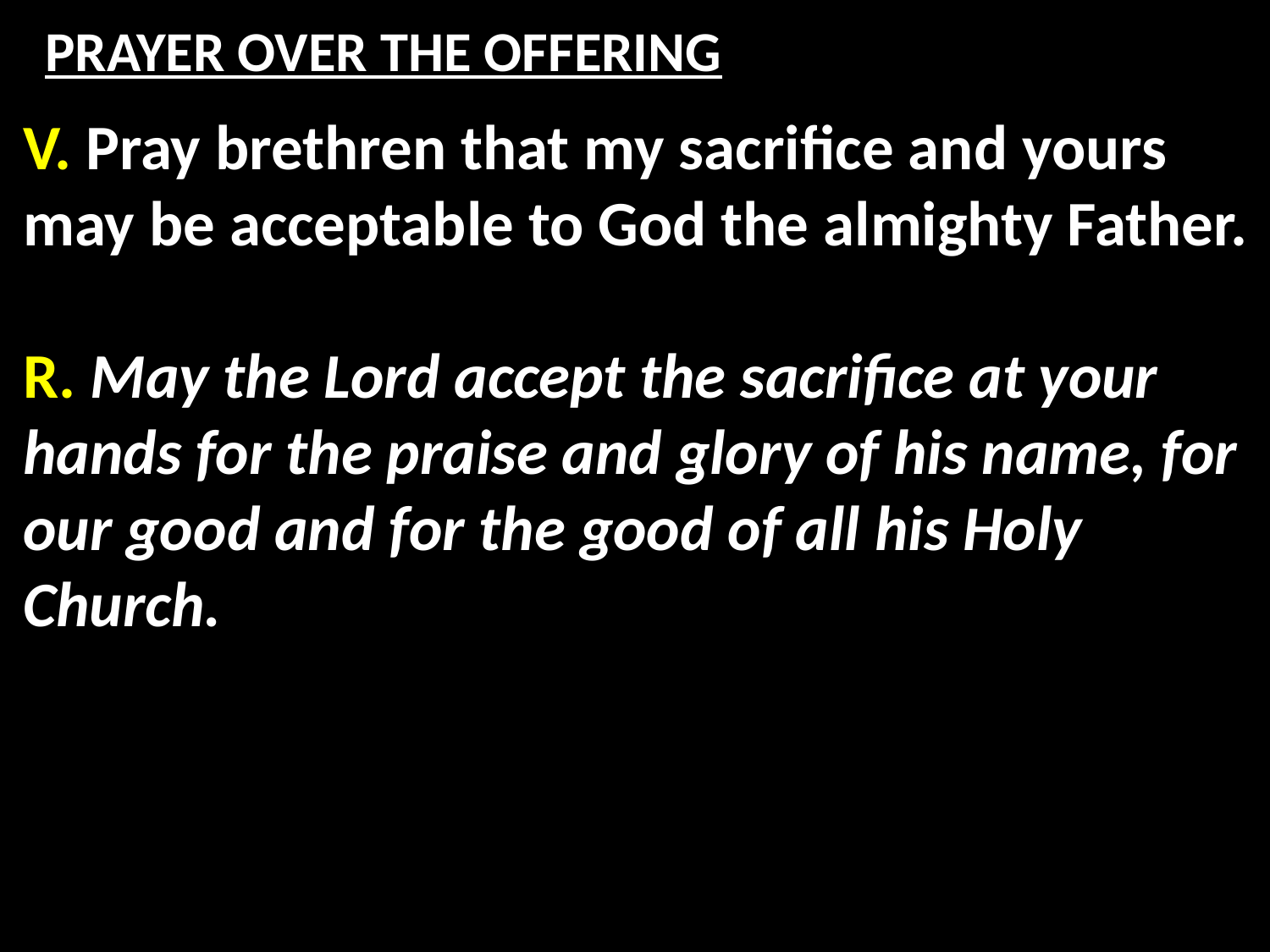

# PRAYER OVER THE OFFERING
V. Pray brethren that my sacrifice and yours may be acceptable to God the almighty Father.

R. May the Lord accept the sacrifice at your hands for the praise and glory of his name, for our good and for the good of all his Holy Church.